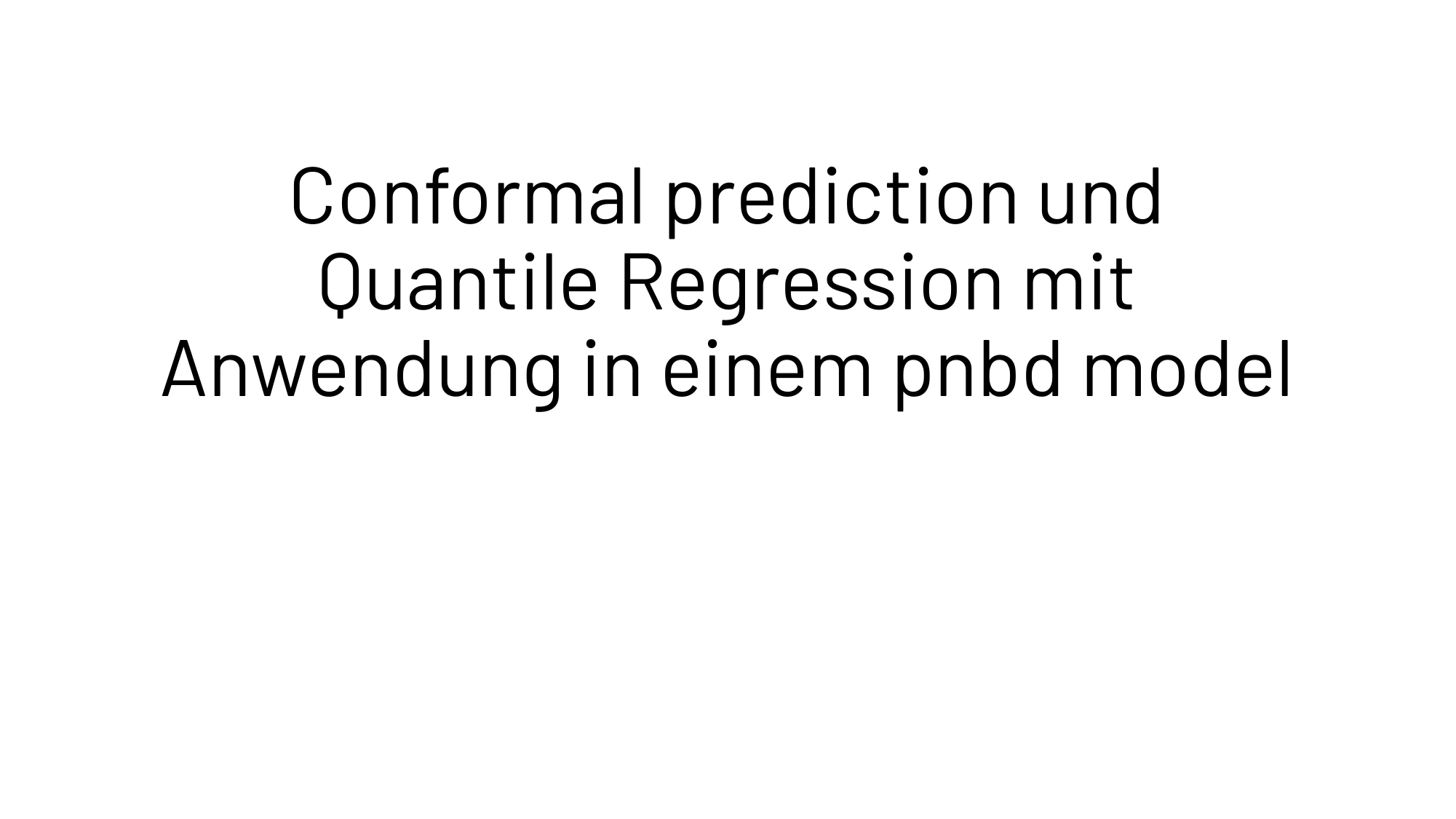

# Conformal prediction und Quantile Regression mit Anwendung in einem pnbd model